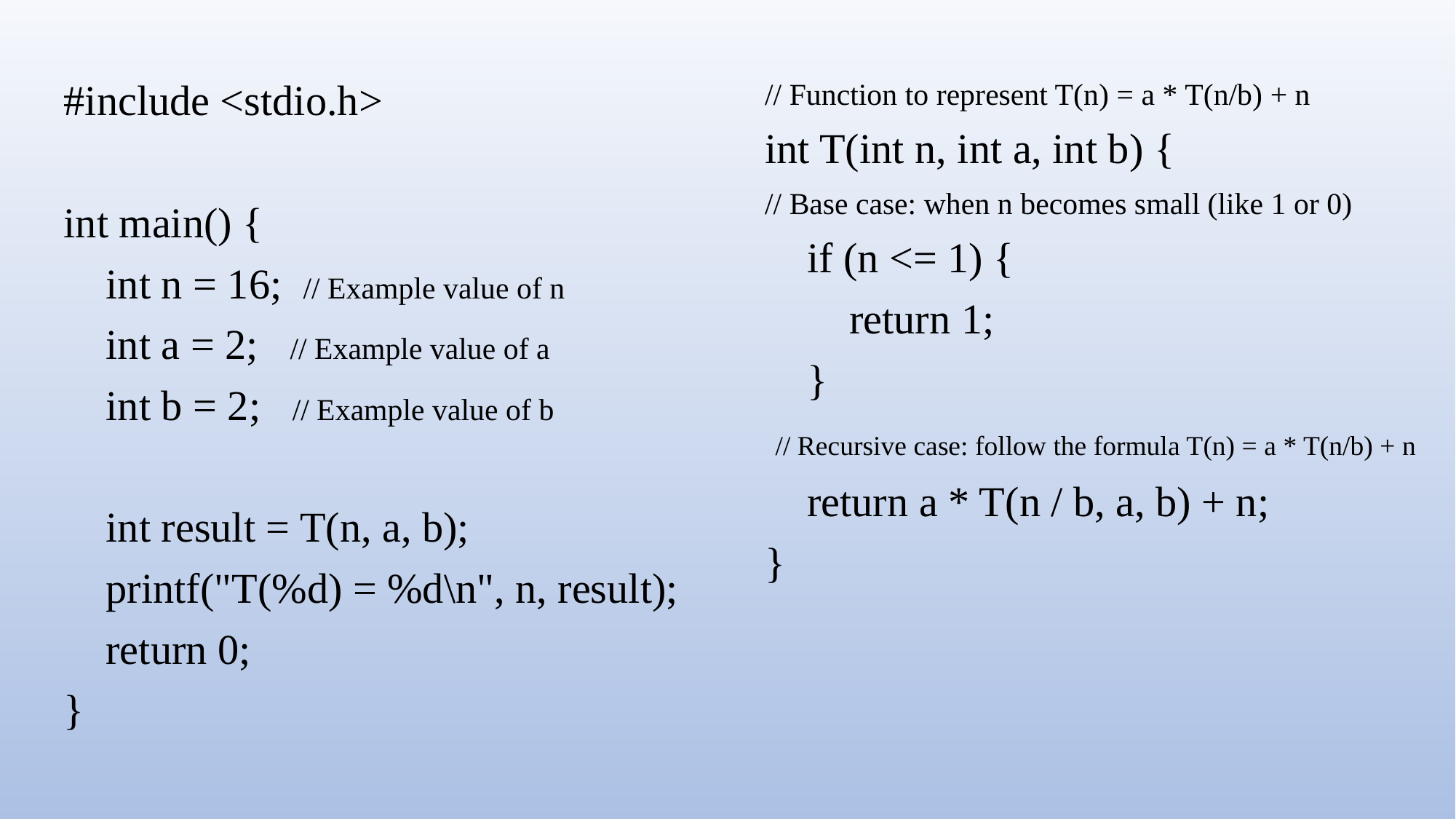

#include <stdio.h>

int main() {
    int n = 16;  // Example value of n
    int a = 2;   // Example value of a
    int b = 2;   // Example value of b

    int result = T(n, a, b);
    printf("T(%d) = %d\n", n, result);
    return 0;
}

// Function to represent T(n) = a * T(n/b) + n
int T(int n, int a, int b) {
// Base case: when n becomes small (like 1 or 0)
    if (n <= 1) {
        return 1;
    }
 // Recursive case: follow the formula T(n) = a * T(n/b) + n
    return a * T(n / b, a, b) + n;
}